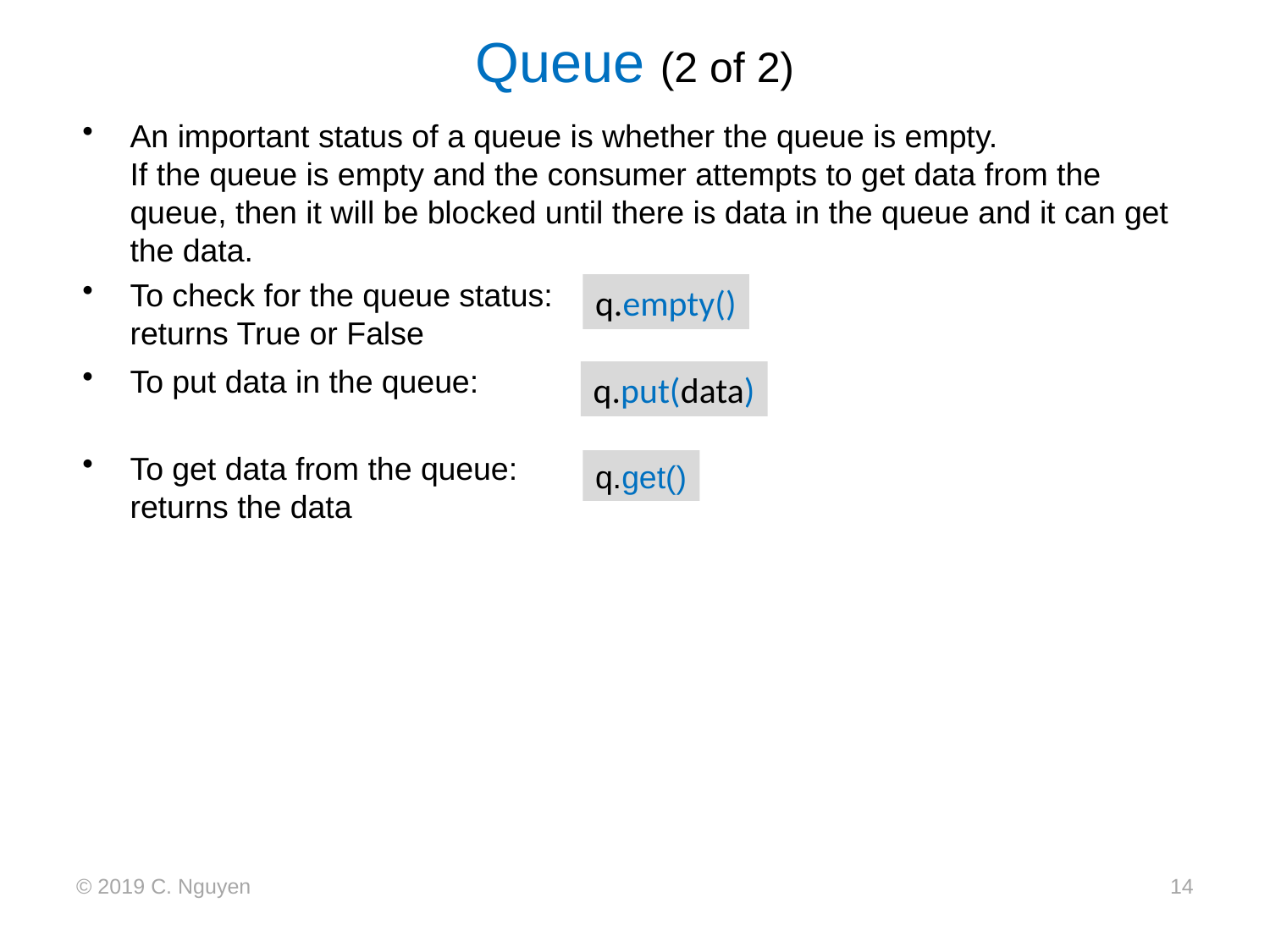

# Queue (2 of 2)
An important status of a queue is whether the queue is empty.
If the queue is empty and the consumer attempts to get data from the queue, then it will be blocked until there is data in the queue and it can get the data.
To check for the queue status:
	returns True or False
To put data in the queue:

To get data from the queue:
	returns the data

q.empty()
q.put(data)
q.get()
© 2019 C. Nguyen
14